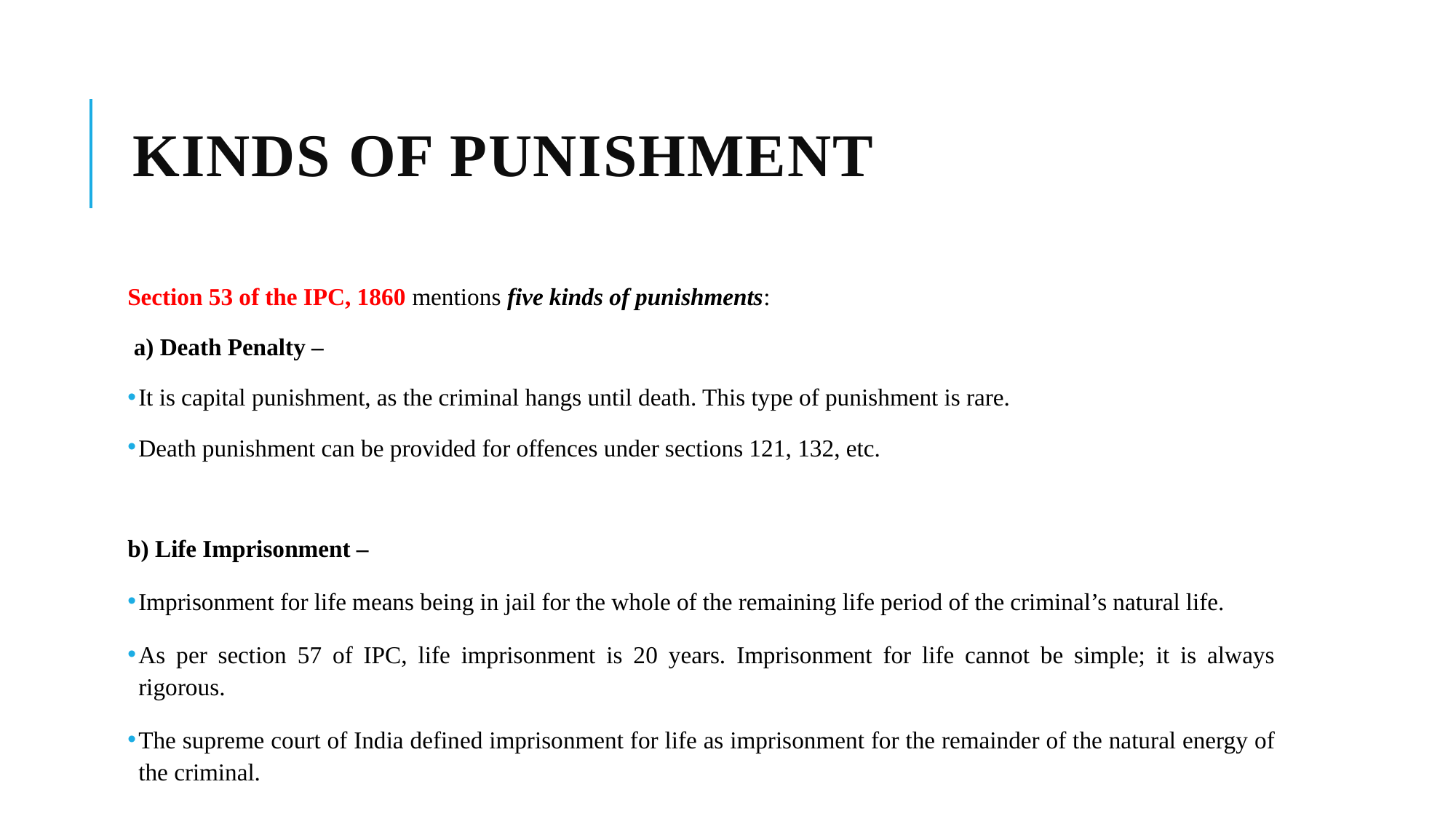

# Kinds of punishment
Section 53 of the IPC, 1860 mentions five kinds of punishments:
 a) Death Penalty –
It is capital punishment, as the criminal hangs until death. This type of punishment is rare.
Death punishment can be provided for offences under sections 121, 132, etc.

b) Life Imprisonment –
Imprisonment for life means being in jail for the whole of the remaining life period of the criminal’s natural life.
As per section 57 of IPC, life imprisonment is 20 years. Imprisonment for life cannot be simple; it is always rigorous.
The supreme court of India defined imprisonment for life as imprisonment for the remainder of the natural energy of the criminal.